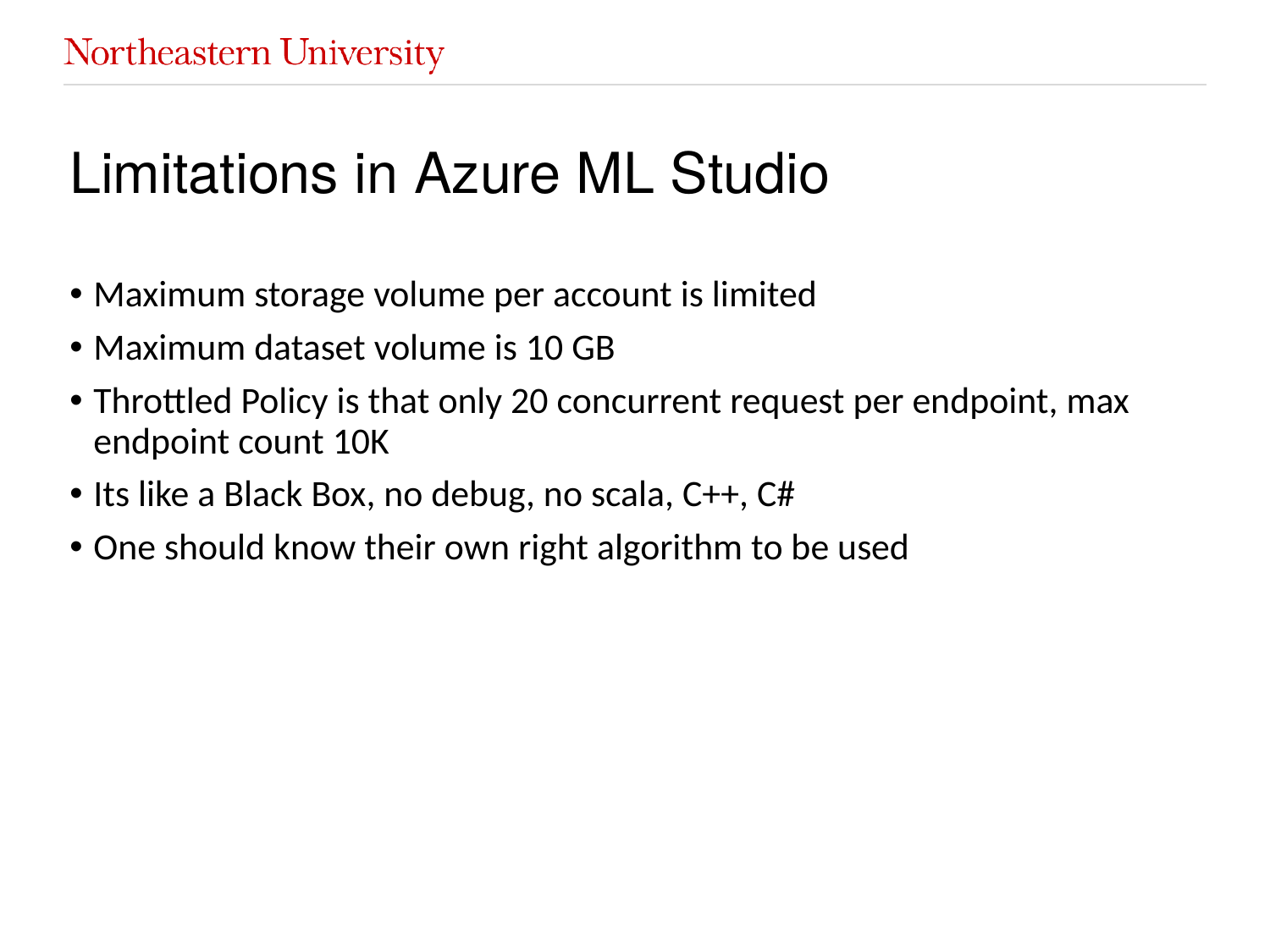

# Limitations in Azure ML Studio
Maximum storage volume per account is limited
Maximum dataset volume is 10 GB
Throttled Policy is that only 20 concurrent request per endpoint, max endpoint count 10K
Its like a Black Box, no debug, no scala, C++, C#
One should know their own right algorithm to be used